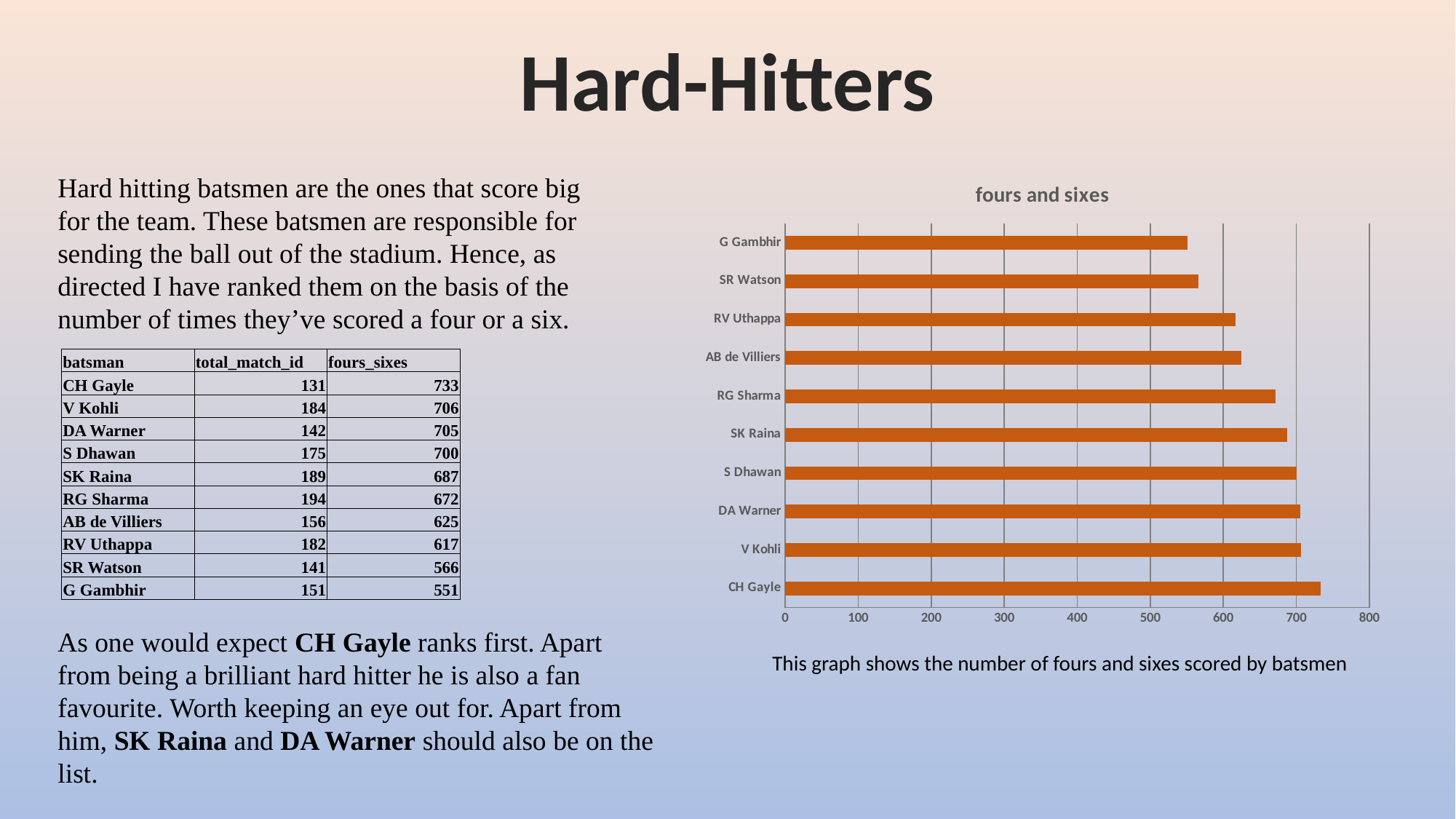

Hard-Hitters
Hard hitting batsmen are the ones that score big for the team. These batsmen are responsible for sending the ball out of the stadium. Hence, as directed I have ranked them on the basis of the number of times they’ve scored a four or a six.

### Chart: fours and sixes

| Category | fours_sixes |
|---|---|
| CH Gayle | 733.0 |
| V Kohli | 706.0 |
| DA Warner | 705.0 |
| S Dhawan | 700.0 |
| SK Raina | 687.0 |
| RG Sharma | 672.0 |
| AB de Villiers | 625.0 |
| RV Uthappa | 617.0 |
| SR Watson | 566.0 |
| G Gambhir | 551.0 |
| batsman | total\_match\_id | fours\_sixes |
| --- | --- | --- |
| CH Gayle | 131 | 733 |
| V Kohli | 184 | 706 |
| DA Warner | 142 | 705 |
| S Dhawan | 175 | 700 |
| SK Raina | 189 | 687 |
| RG Sharma | 194 | 672 |
| AB de Villiers | 156 | 625 |
| RV Uthappa | 182 | 617 |
| SR Watson | 141 | 566 |
| G Gambhir | 151 | 551 |
As one would expect CH Gayle ranks first. Apart from being a brilliant hard hitter he is also a fan favourite. Worth keeping an eye out for. Apart from him, SK Raina and DA Warner should also be on the list.
This graph shows the number of fours and sixes scored by batsmen